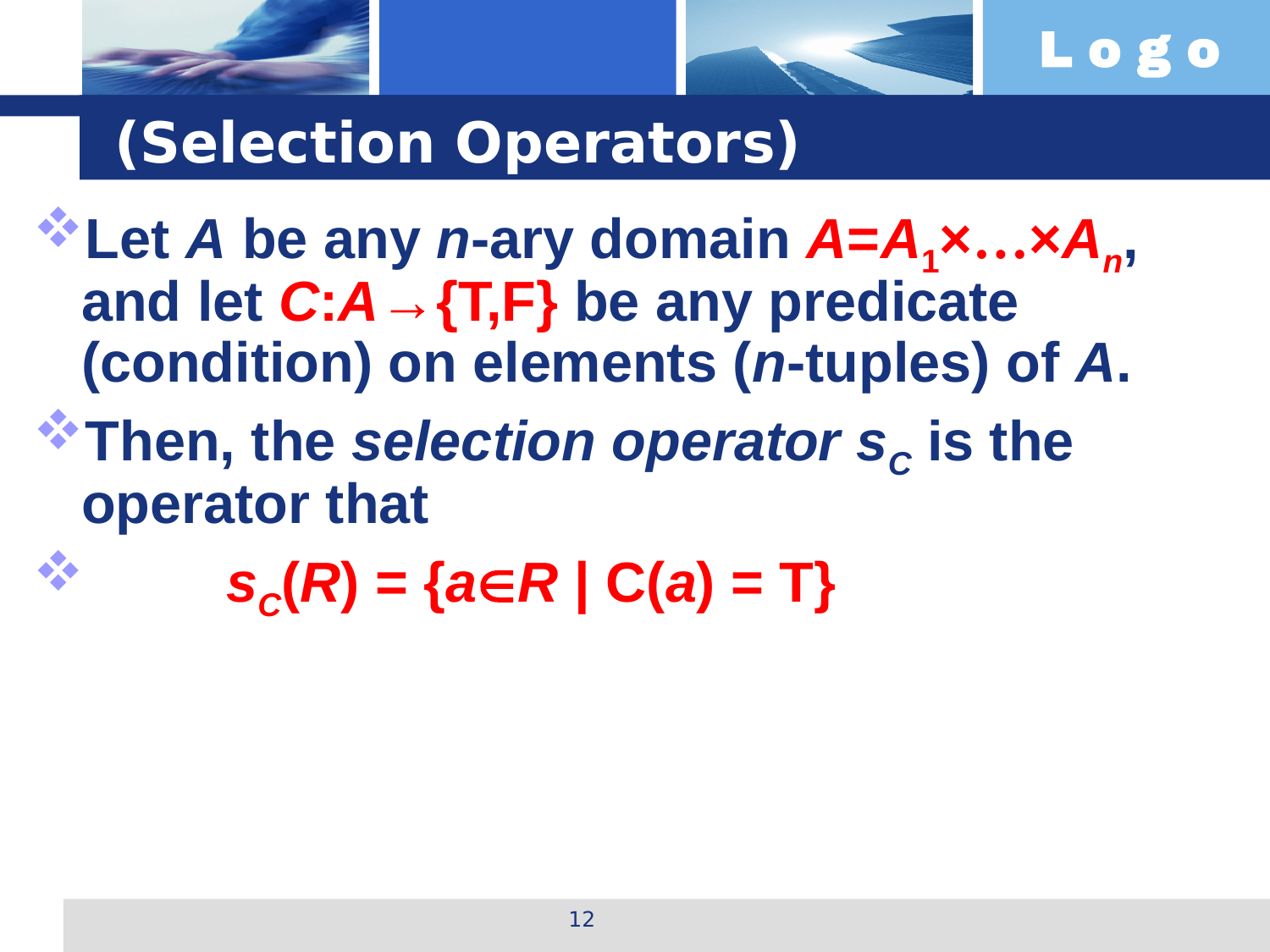

# (Selection Operators)
Let A be any n-ary domain A=A1×…×An, and let C:A→{T,F} be any predicate (condition) on elements (n-tuples) of A.
Then, the selection operator sC is the operator that
         sC(R) = {a∈R | C(a) = T}
12